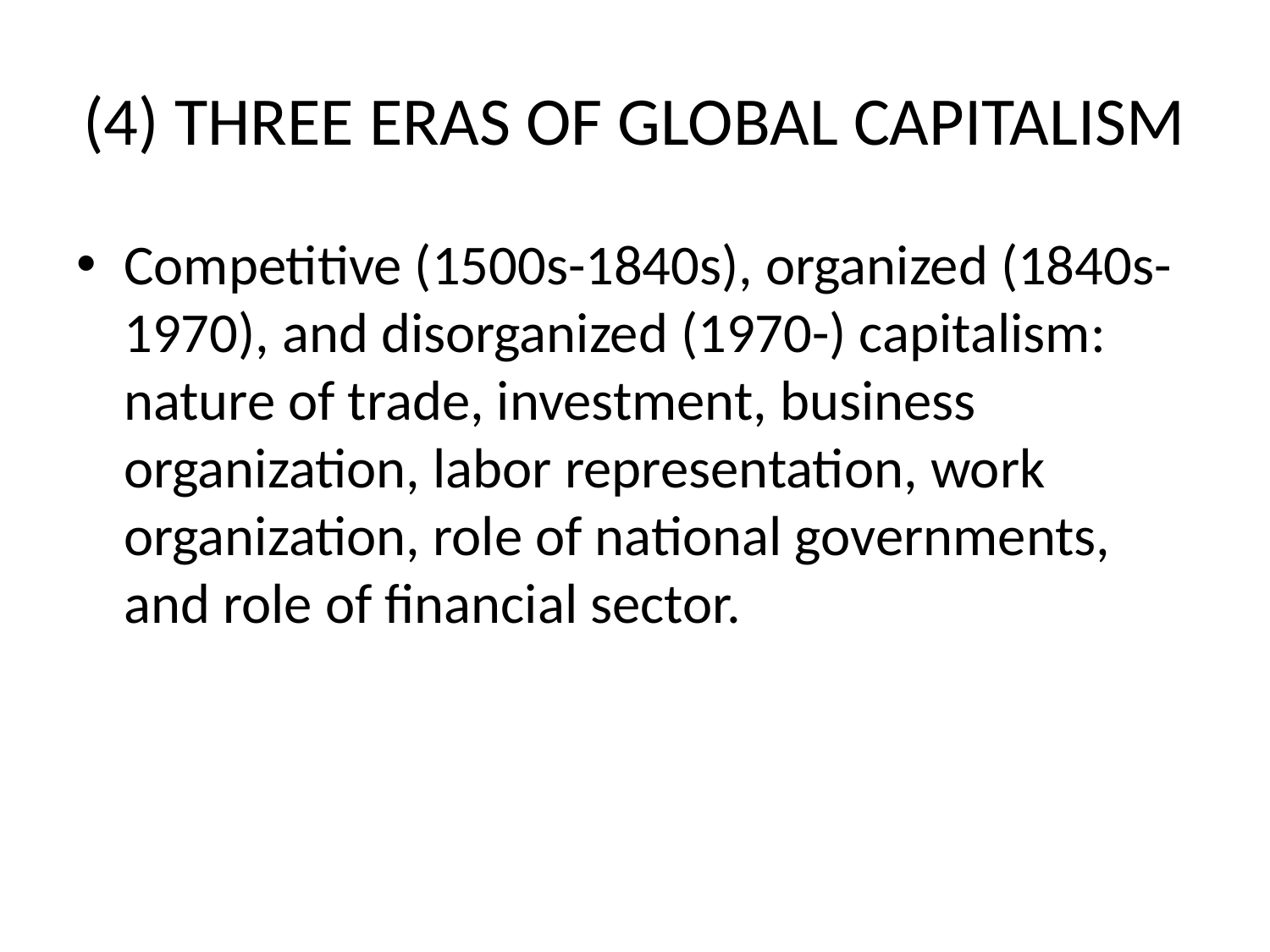

# (4) THREE ERAS OF GLOBAL CAPITALISM
Competitive (1500s-1840s), organized (1840s-1970), and disorganized (1970-) capitalism: nature of trade, investment, business organization, labor representation, work organization, role of national governments, and role of financial sector.